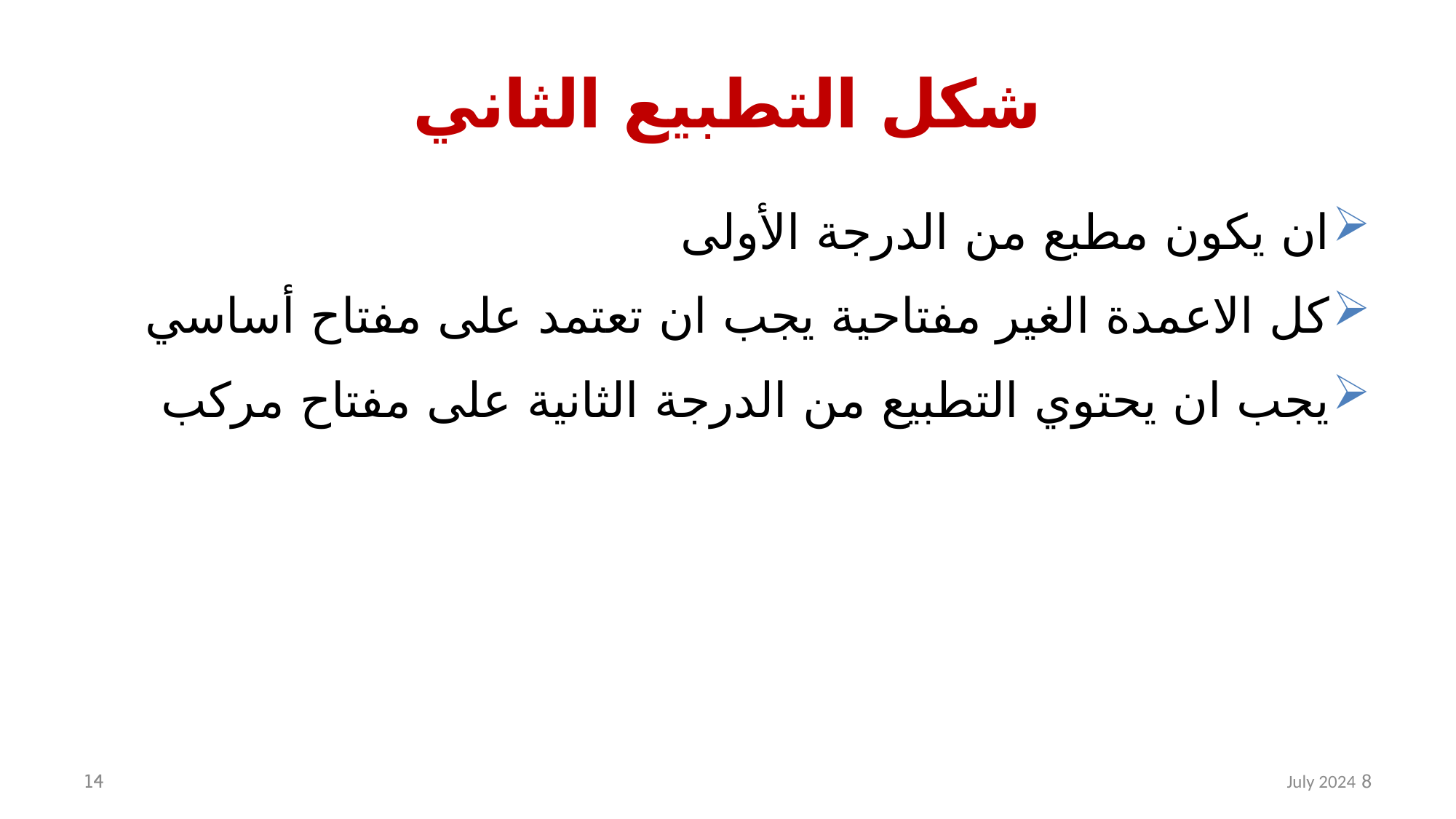

# شكل التطبيع الثاني
ان يكون مطبع من الدرجة الأولى
كل الاعمدة الغير مفتاحية يجب ان تعتمد على مفتاح أساسي
يجب ان يحتوي التطبيع من الدرجة الثانية على مفتاح مركب

14
8 July 2024